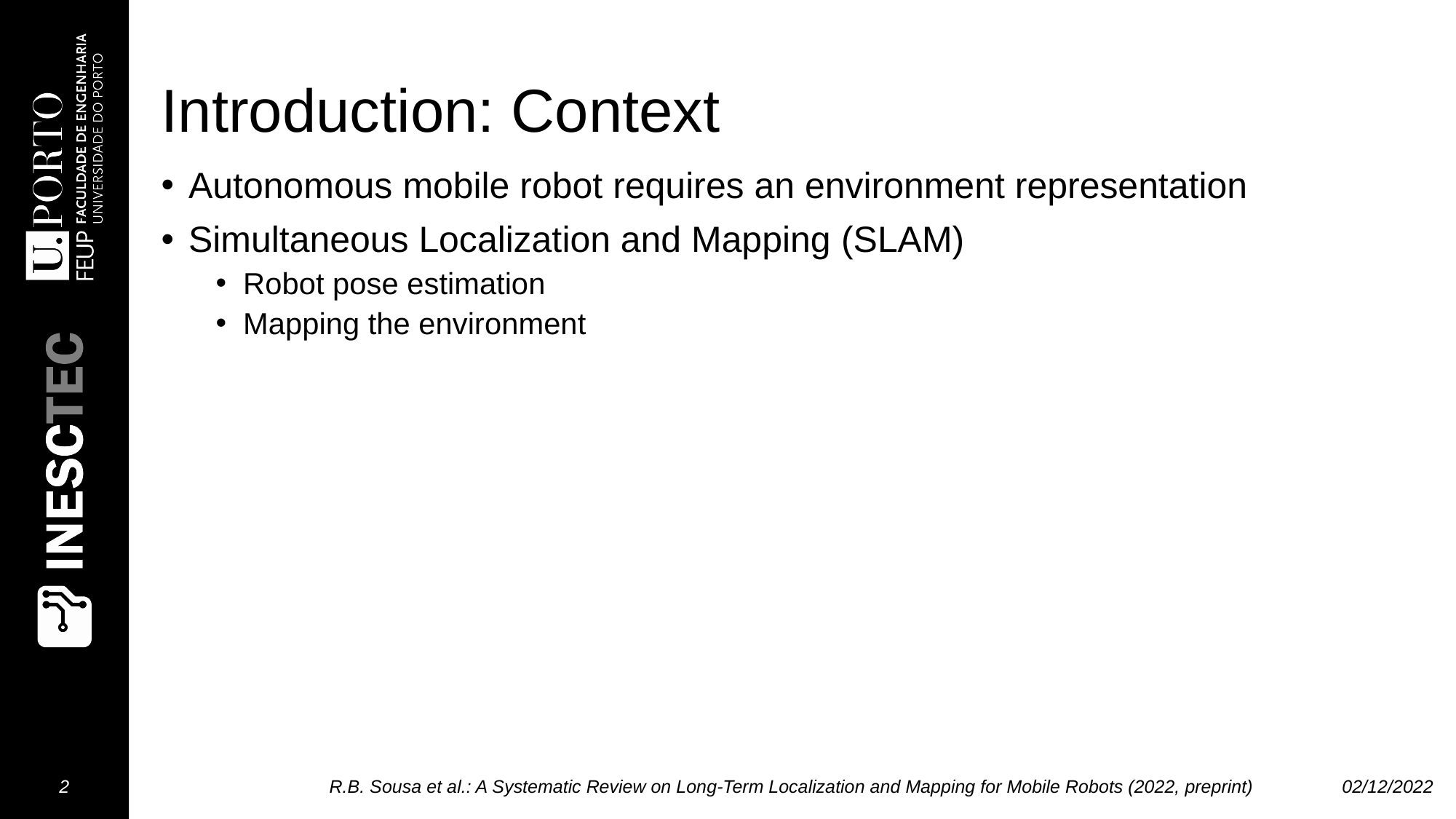

# Introduction: Context
Autonomous mobile robot requires an environment representation
Simultaneous Localization and Mapping (SLAM)
Robot pose estimation
Mapping the environment
2
R.B. Sousa et al.: A Systematic Review on Long-Term Localization and Mapping for Mobile Robots (2022, preprint)
02/12/2022